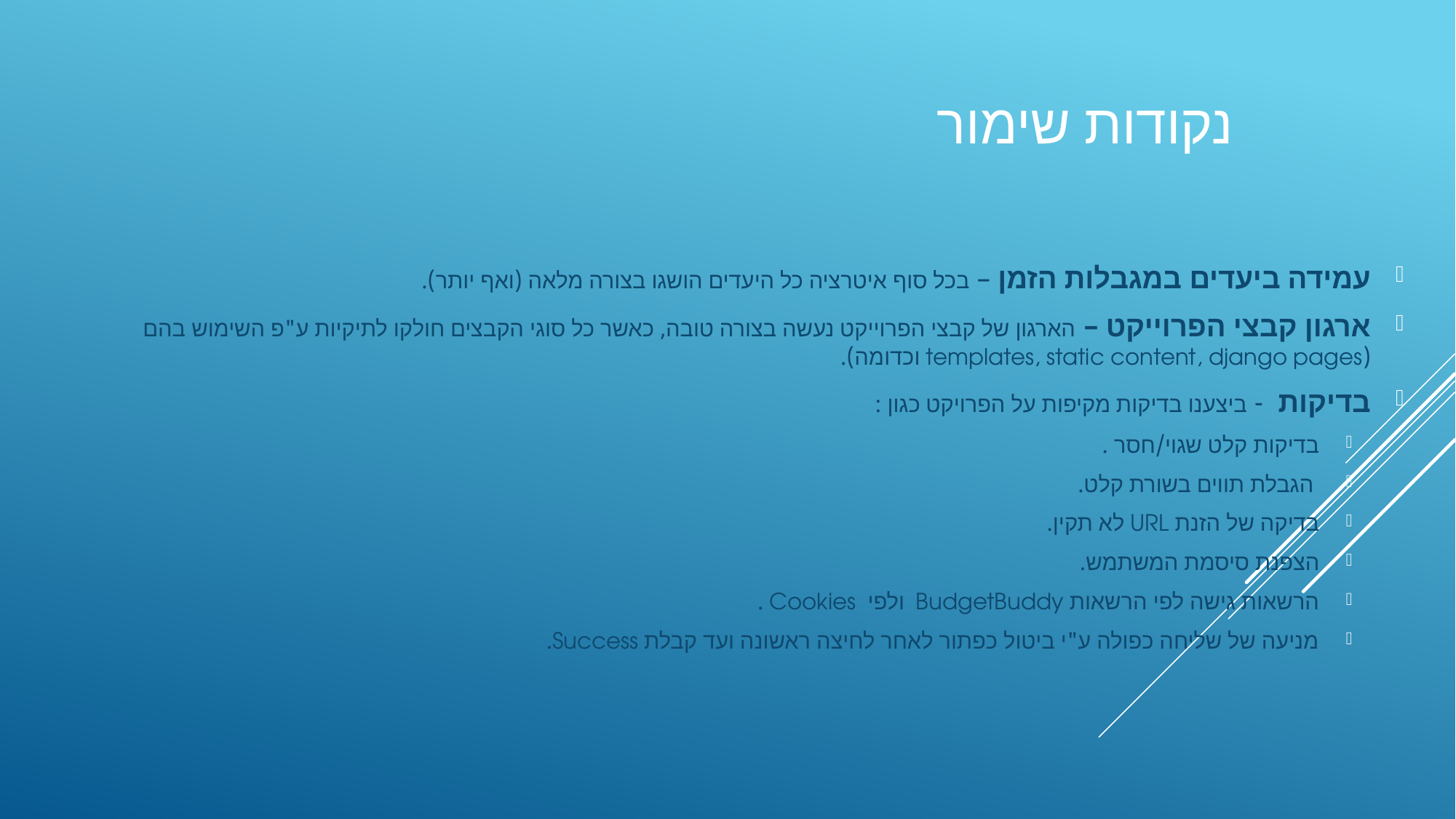

# נקודות שימור

עמידה ביעדים במגבלות הזמן – בכל סוף איטרציה כל היעדים הושגו בצורה מלאה (ואף יותר).
ארגון קבצי הפרוייקט – הארגון של קבצי הפרוייקט נעשה בצורה טובה, כאשר כל סוגי הקבצים חולקו לתיקיות ע"פ השימוש בהם (templates, static content, django pages וכדומה).
בדיקות  - ביצענו בדיקות מקיפות על הפרויקט כגון :
בדיקות קלט שגוי/חסר .
 הגבלת תווים בשורת קלט.
בדיקה של הזנת URL לא תקין.
הצפנת סיסמת המשתמש.
הרשאות גישה לפי הרשאות BudgetBuddy  ולפי  Cookies .
מניעה של שליחה כפולה ע"י ביטול כפתור לאחר לחיצה ראשונה ועד קבלת Success.